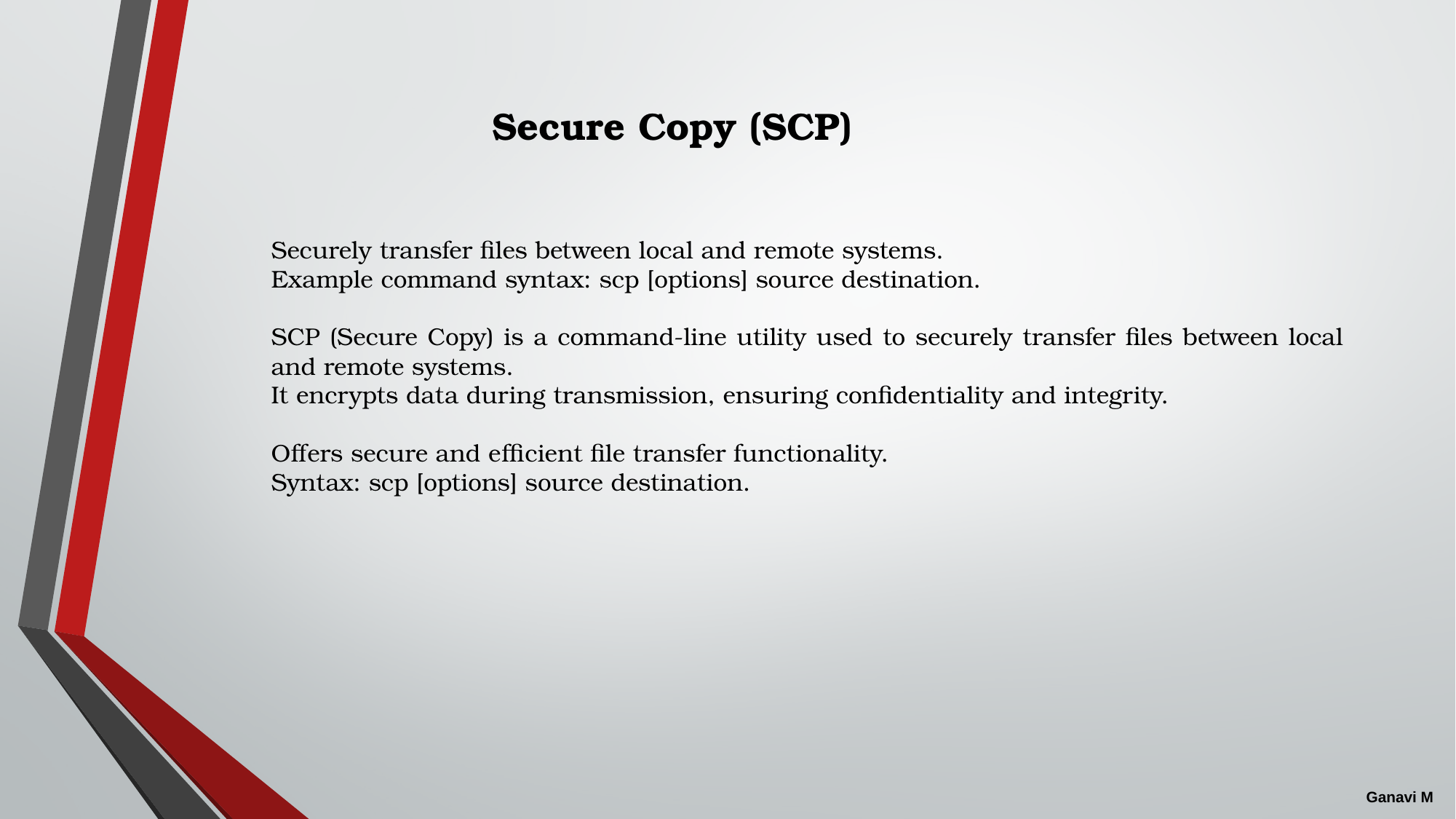

Secure Copy (SCP)
Securely transfer files between local and remote systems.
Example command syntax: scp [options] source destination.

SCP (Secure Copy) is a command-line utility used to securely transfer files between local and remote systems.
It encrypts data during transmission, ensuring confidentiality and integrity.

Offers secure and efficient file transfer functionality.
Syntax: scp [options] source destination.

Ganavi M